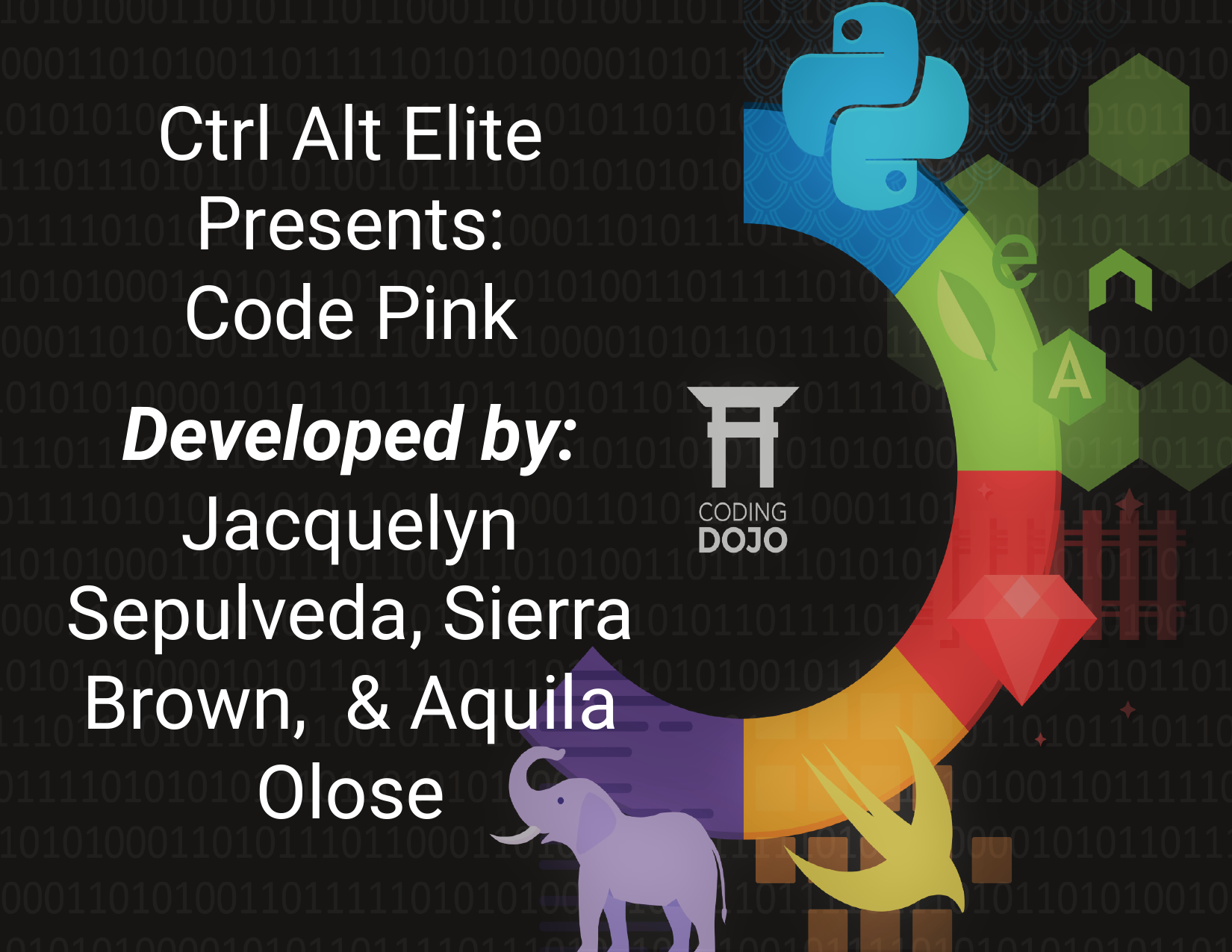

# Ctrl Alt Elite Presents:
Code Pink
Developed by:
Jacquelyn Sepulveda, Sierra Brown,  & Aquila Olose